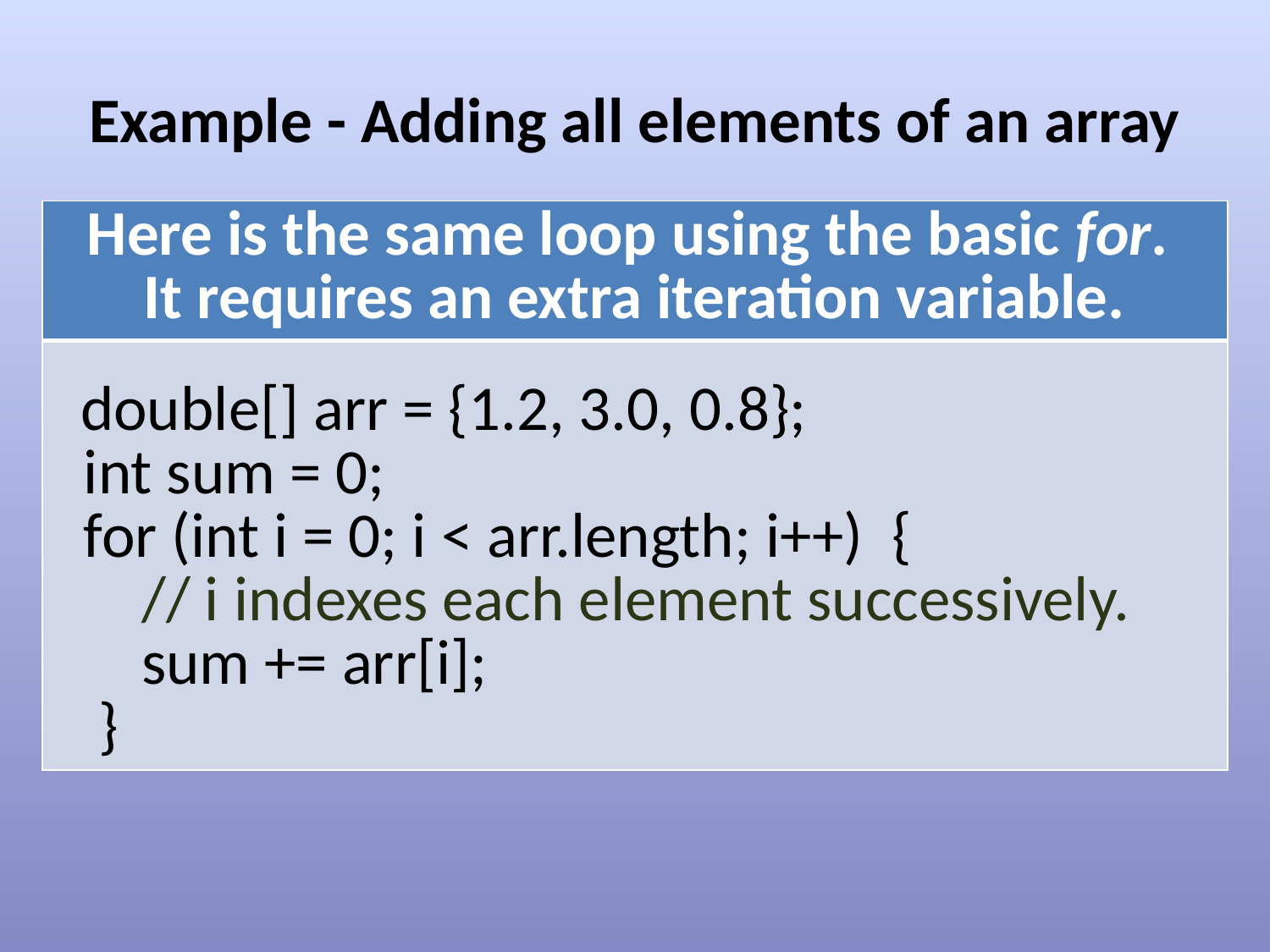

# Example - Adding all elements of an array
| Here is the same loop using the basic for. It requires an extra iteration variable. |
| --- |
| double[] arr = {1.2, 3.0, 0.8}; int sum = 0; for (int i = 0; i < arr.length; i++) { // i indexes each element successively. sum += arr[i]; } |